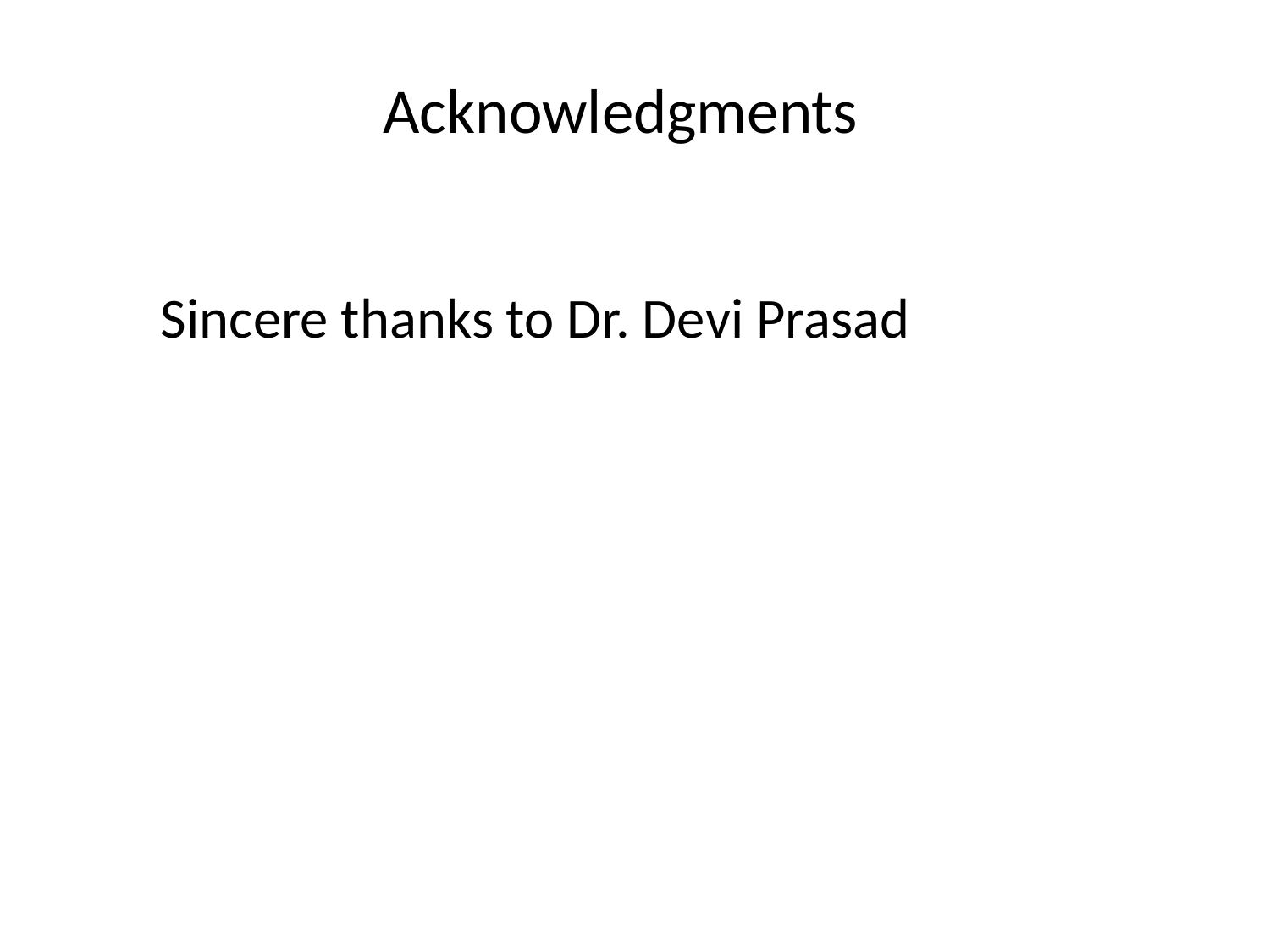

# Acknowledgments
Sincere thanks to Dr. Devi Prasad